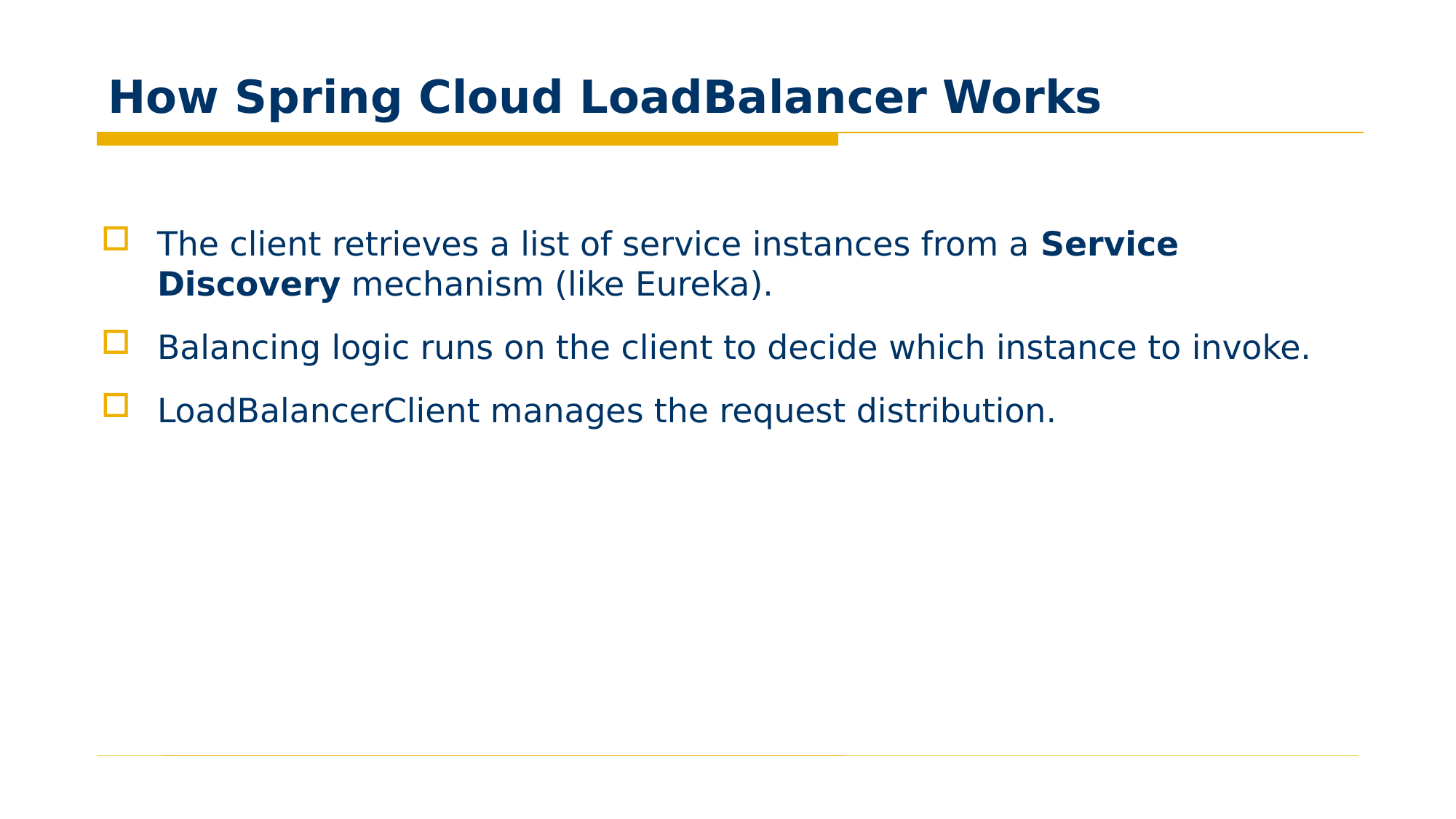

# How Spring Cloud LoadBalancer Works
The client retrieves a list of service instances from a Service Discovery mechanism (like Eureka).
Balancing logic runs on the client to decide which instance to invoke.
LoadBalancerClient manages the request distribution.